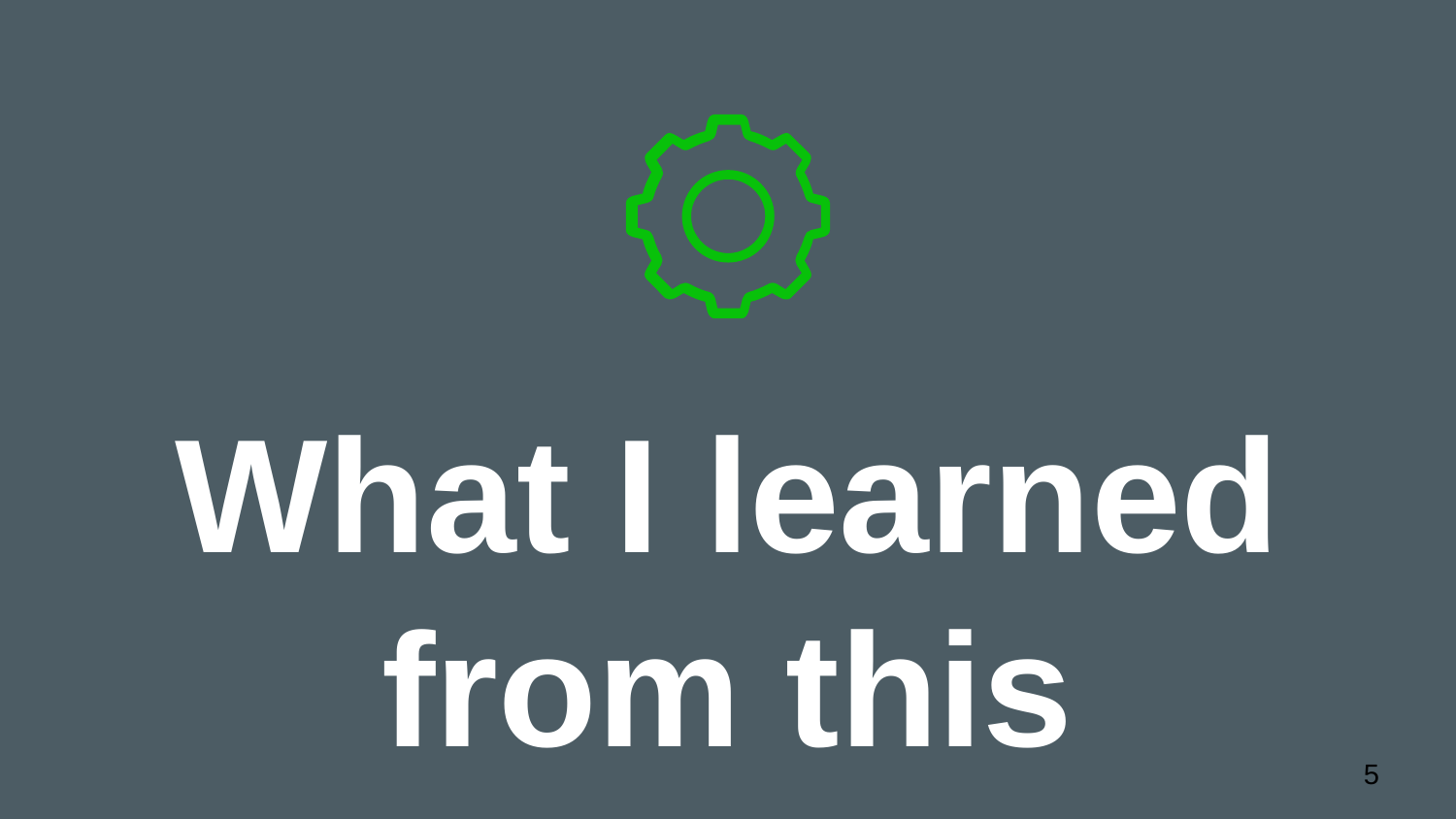

# What I learned from this
5